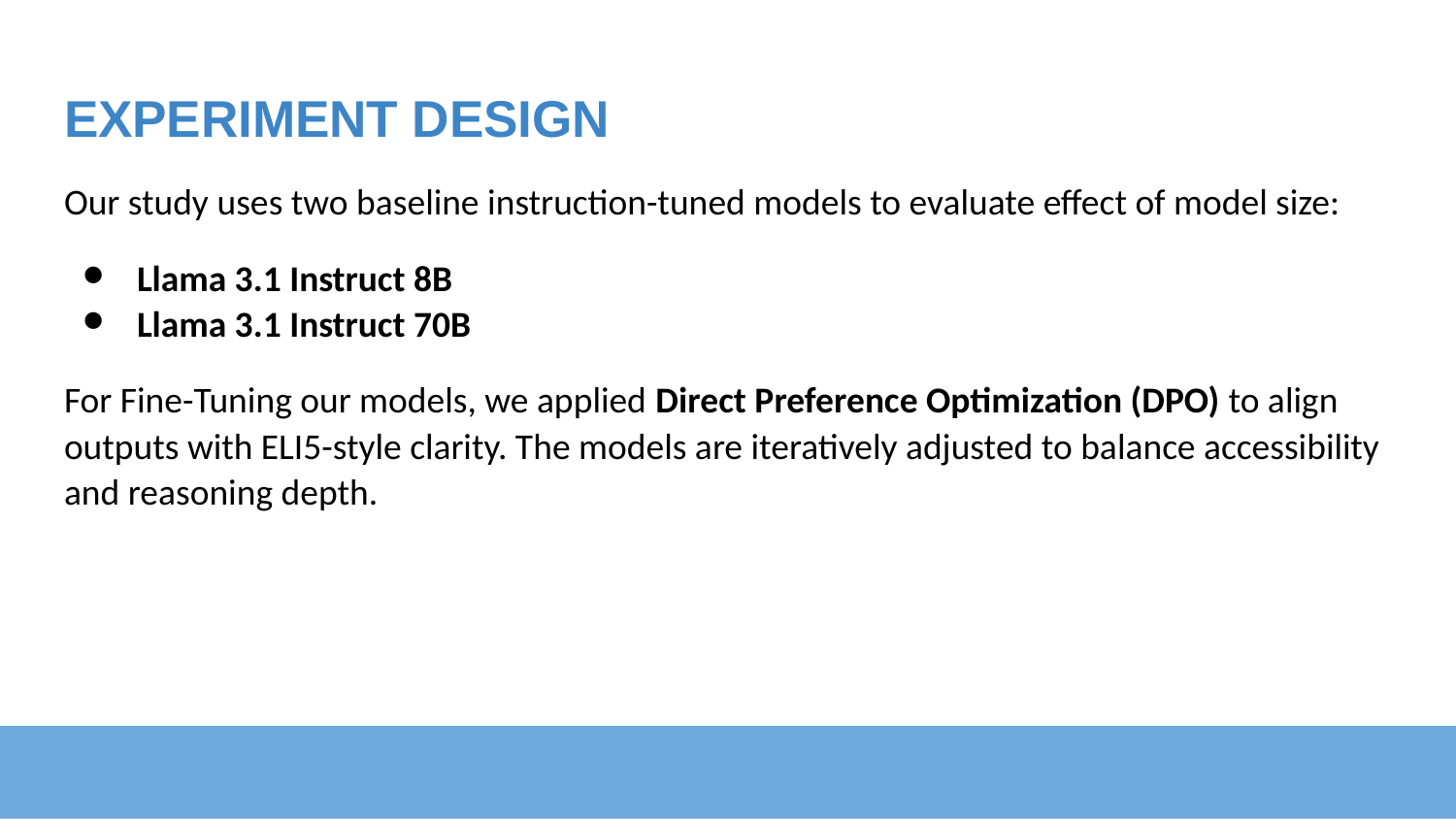

# EXPERIMENT DESIGN
Our study uses two baseline instruction-tuned models to evaluate effect of model size:
Llama 3.1 Instruct 8B
Llama 3.1 Instruct 70B
For Fine-Tuning our models, we applied Direct Preference Optimization (DPO) to align outputs with ELI5-style clarity. The models are iteratively adjusted to balance accessibility and reasoning depth.